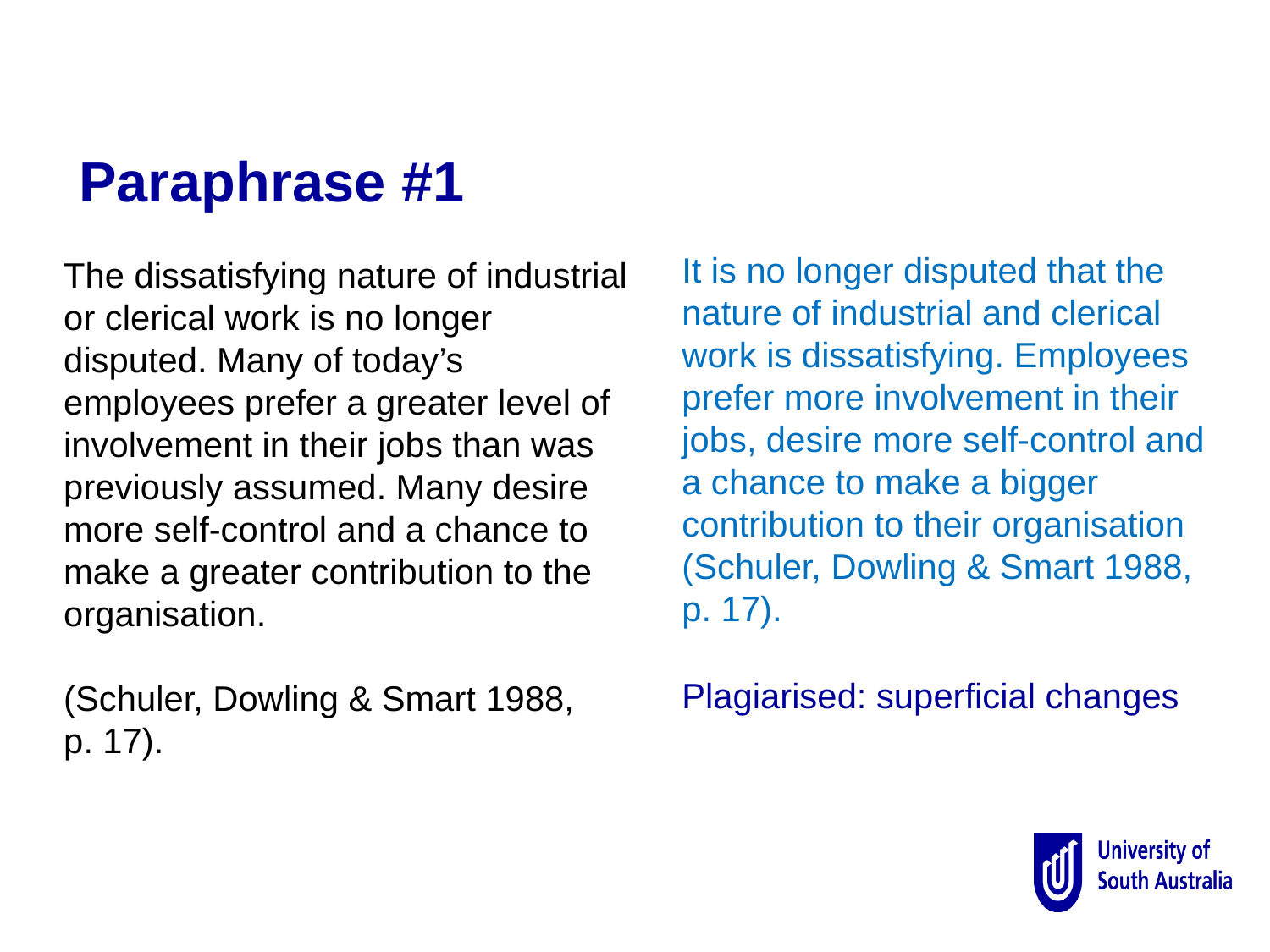

Paraphrase #1

It is no longer disputed that the nature of industrial and clerical work is dissatisfying. Employees prefer more involvement in their jobs, desire more self-control and a chance to make a bigger contribution to their organisation (Schuler, Dowling & Smart 1988, p. 17).
The dissatisfying nature of industrial or clerical work is no longer disputed. Many of today’s employees prefer a greater level of involvement in their jobs than was previously assumed. Many desire more self-control and a chance to make a greater contribution to the organisation.

(Schuler, Dowling & Smart 1988,
p. 17).
Plagiarised: superficial changes